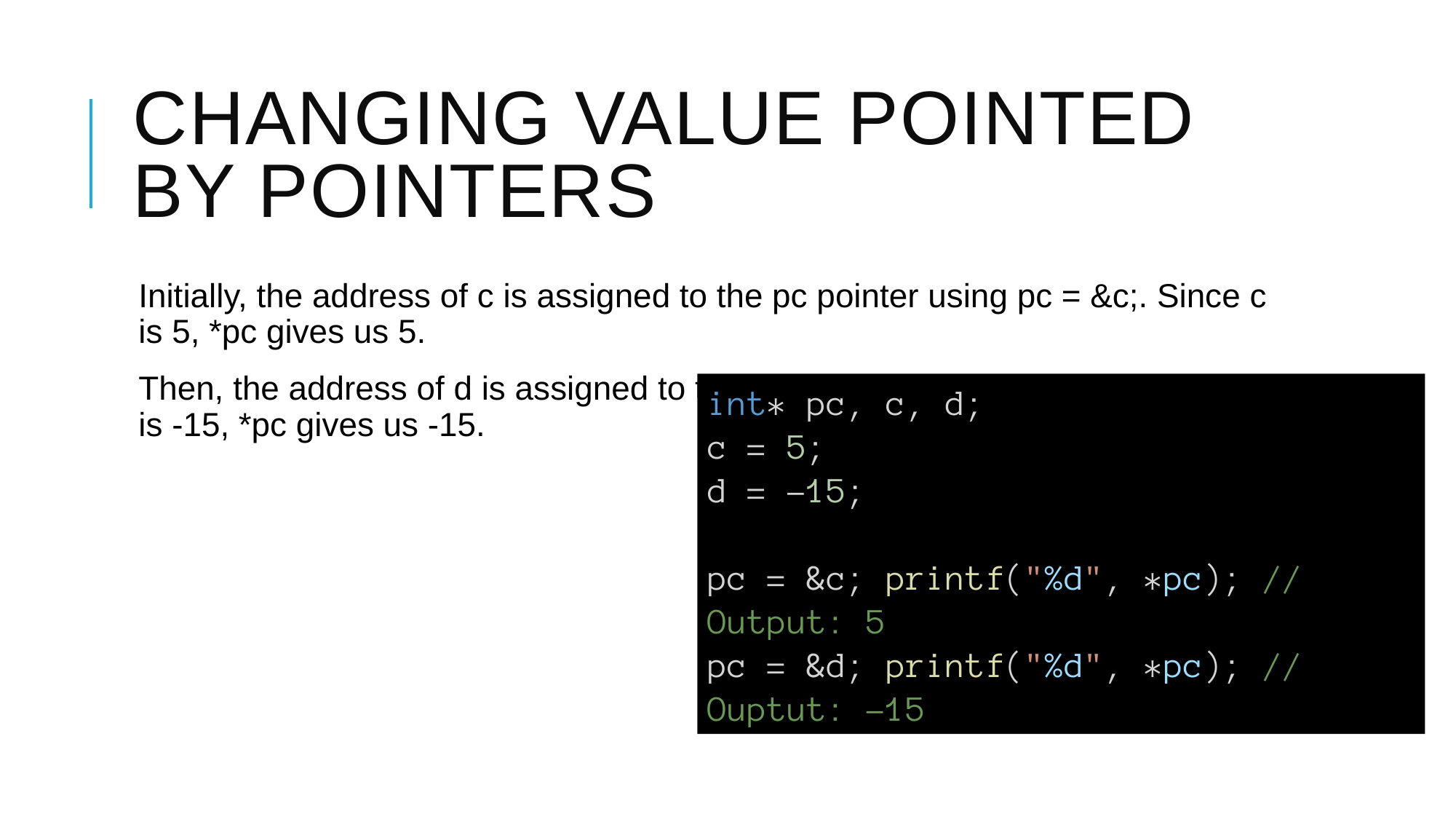

# Changing Value Pointed by Pointers
Initially, the address of c is assigned to the pc pointer using pc = &c;. Since c is 5, *pc gives us 5.
Then, the address of d is assigned to the pc pointer using pc = &d;. Since d is -15, *pc gives us -15.
int* pc, c, d;
c = 5;
d = -15;
pc = &c; printf("%d", *pc); // Output: 5
pc = &d; printf("%d", *pc); // Ouptut: -15